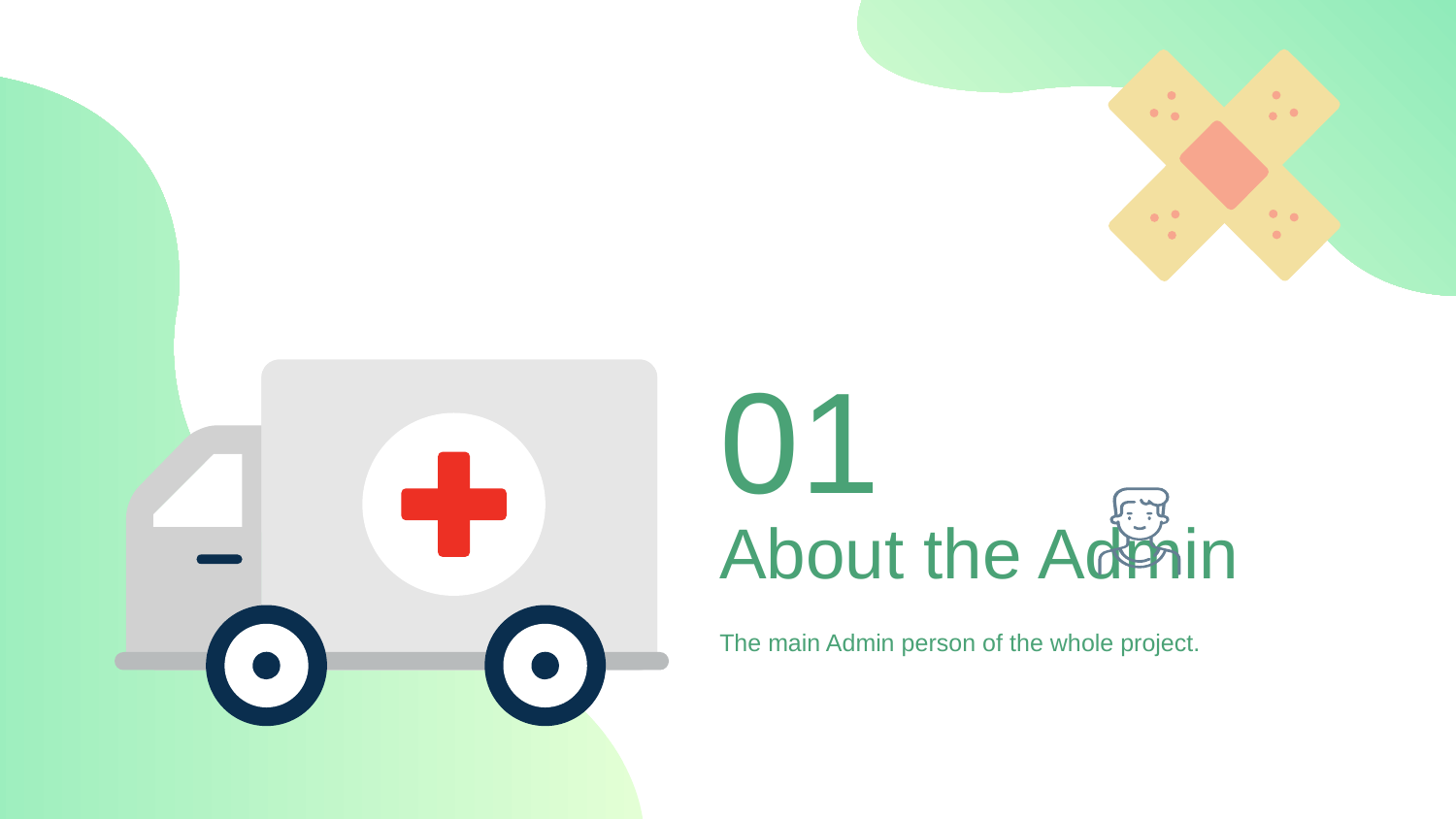

01

# About the Admin
The main Admin person of the whole project.